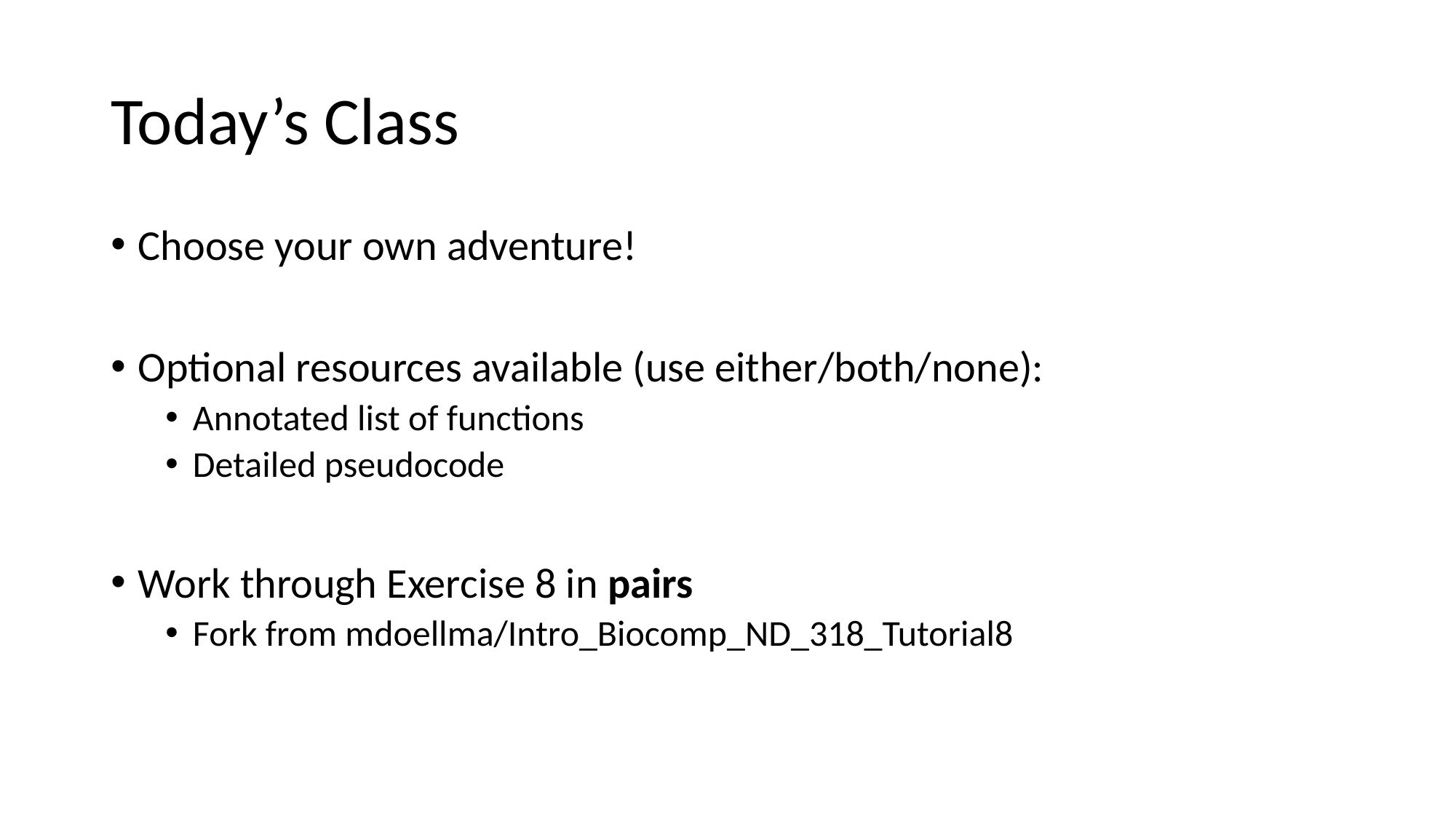

# Today’s Class
Choose your own adventure!

Optional resources available (use either/both/none):
Annotated list of functions
Detailed pseudocode

Work through Exercise 8 in pairs
Fork from mdoellma/Intro_Biocomp_ND_318_Tutorial8